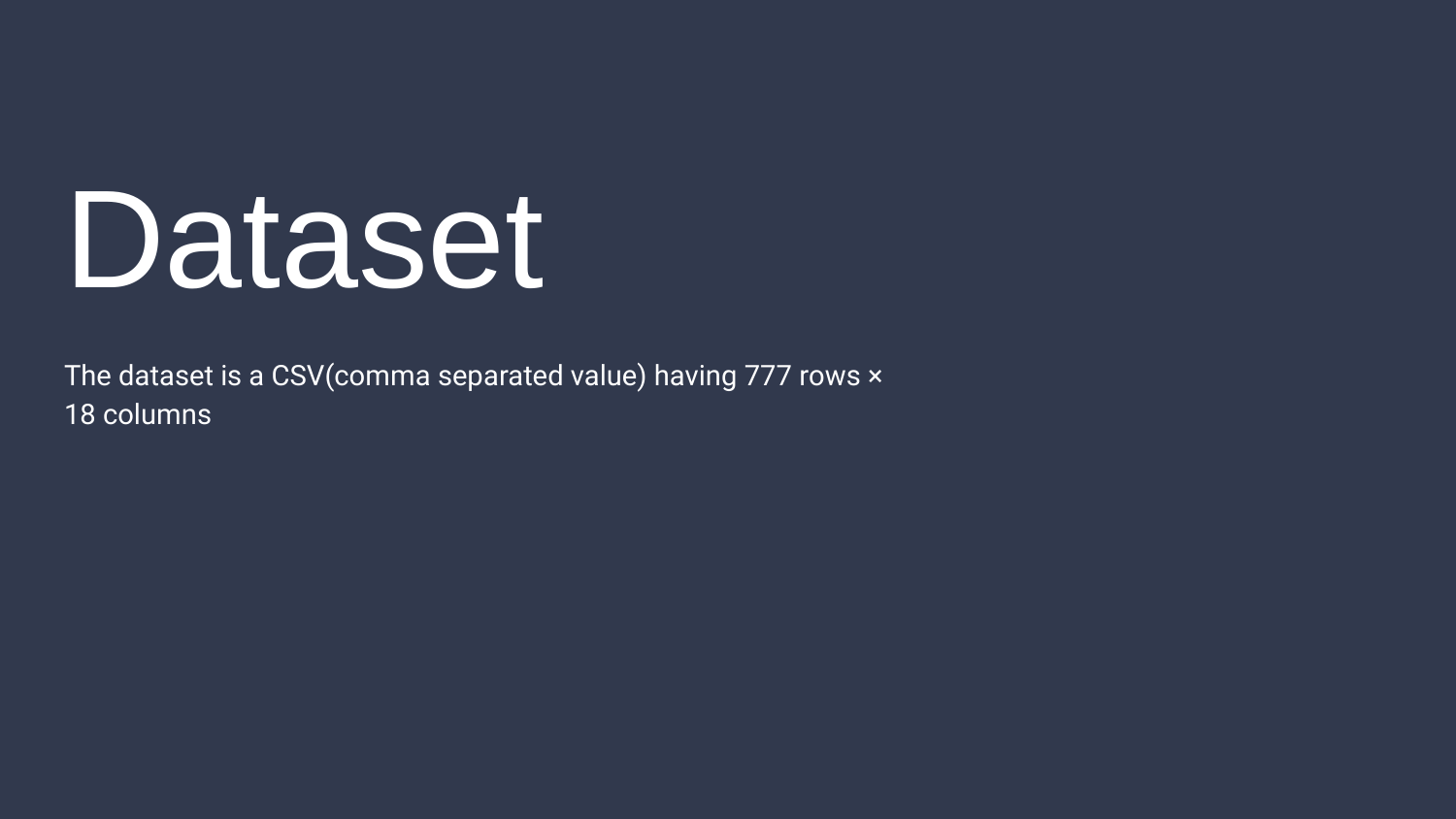

# Dataset
The dataset is a CSV(comma separated value) having 777 rows × 18 columns